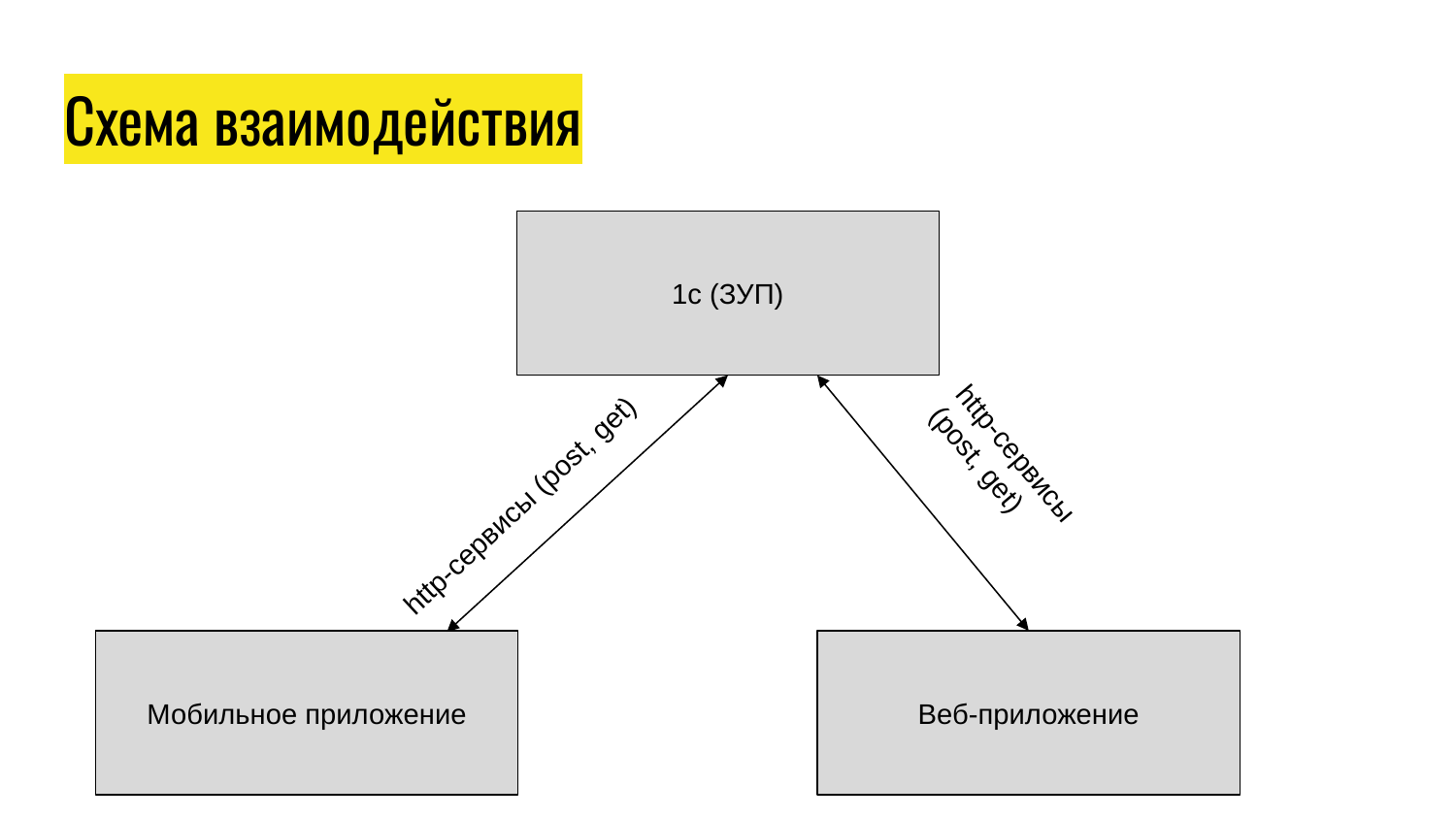

# Схема взаимодействия
1с (ЗУП)
http-сервисы (post, get)
http-сервисы (post, get)
Мобильное приложение
Веб-приложение